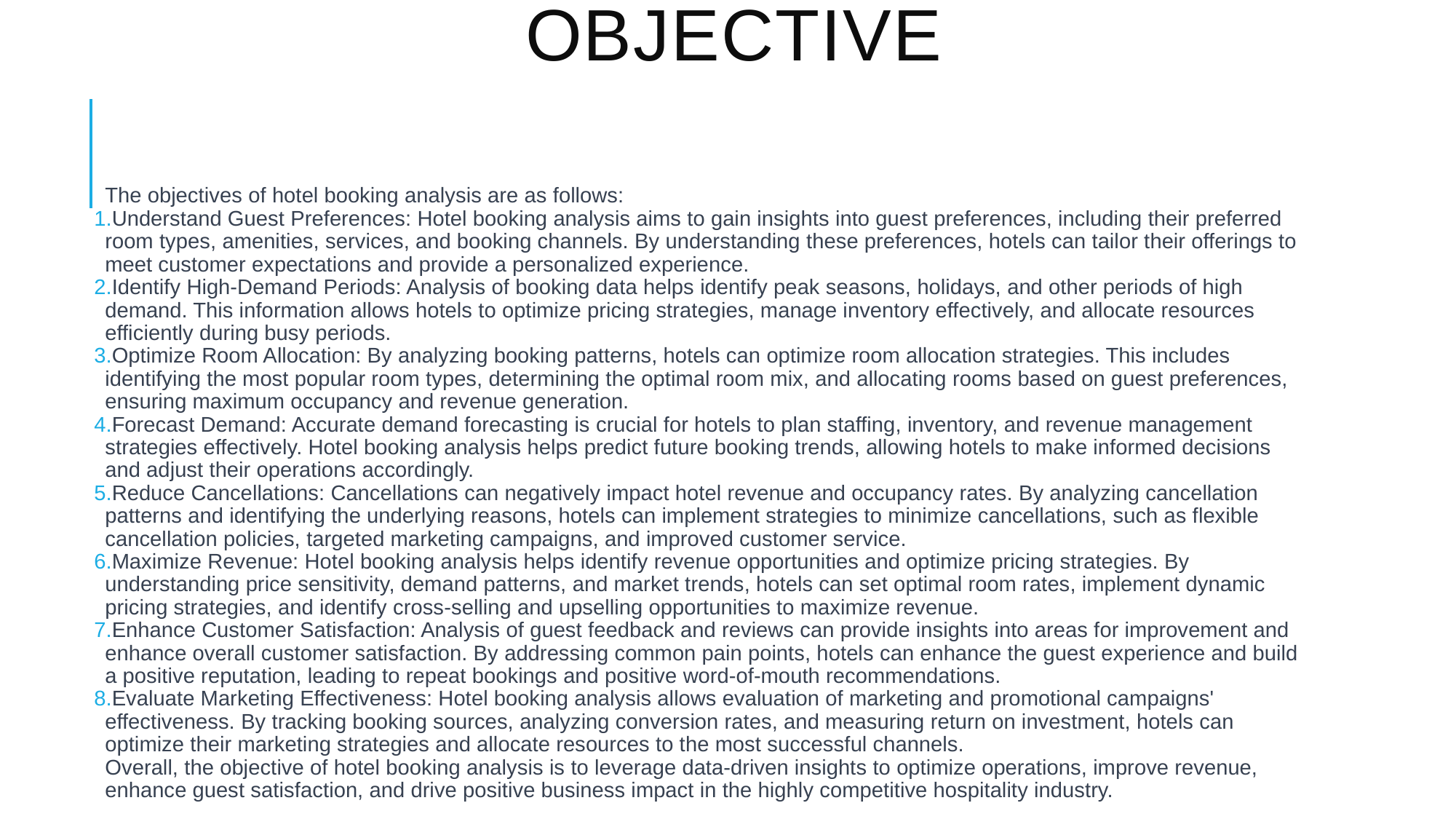

# Objective
The objectives of hotel booking analysis are as follows:
Understand Guest Preferences: Hotel booking analysis aims to gain insights into guest preferences, including their preferred room types, amenities, services, and booking channels. By understanding these preferences, hotels can tailor their offerings to meet customer expectations and provide a personalized experience.
Identify High-Demand Periods: Analysis of booking data helps identify peak seasons, holidays, and other periods of high demand. This information allows hotels to optimize pricing strategies, manage inventory effectively, and allocate resources efficiently during busy periods.
Optimize Room Allocation: By analyzing booking patterns, hotels can optimize room allocation strategies. This includes identifying the most popular room types, determining the optimal room mix, and allocating rooms based on guest preferences, ensuring maximum occupancy and revenue generation.
Forecast Demand: Accurate demand forecasting is crucial for hotels to plan staffing, inventory, and revenue management strategies effectively. Hotel booking analysis helps predict future booking trends, allowing hotels to make informed decisions and adjust their operations accordingly.
Reduce Cancellations: Cancellations can negatively impact hotel revenue and occupancy rates. By analyzing cancellation patterns and identifying the underlying reasons, hotels can implement strategies to minimize cancellations, such as flexible cancellation policies, targeted marketing campaigns, and improved customer service.
Maximize Revenue: Hotel booking analysis helps identify revenue opportunities and optimize pricing strategies. By understanding price sensitivity, demand patterns, and market trends, hotels can set optimal room rates, implement dynamic pricing strategies, and identify cross-selling and upselling opportunities to maximize revenue.
Enhance Customer Satisfaction: Analysis of guest feedback and reviews can provide insights into areas for improvement and enhance overall customer satisfaction. By addressing common pain points, hotels can enhance the guest experience and build a positive reputation, leading to repeat bookings and positive word-of-mouth recommendations.
Evaluate Marketing Effectiveness: Hotel booking analysis allows evaluation of marketing and promotional campaigns' effectiveness. By tracking booking sources, analyzing conversion rates, and measuring return on investment, hotels can optimize their marketing strategies and allocate resources to the most successful channels.
Overall, the objective of hotel booking analysis is to leverage data-driven insights to optimize operations, improve revenue, enhance guest satisfaction, and drive positive business impact in the highly competitive hospitality industry.